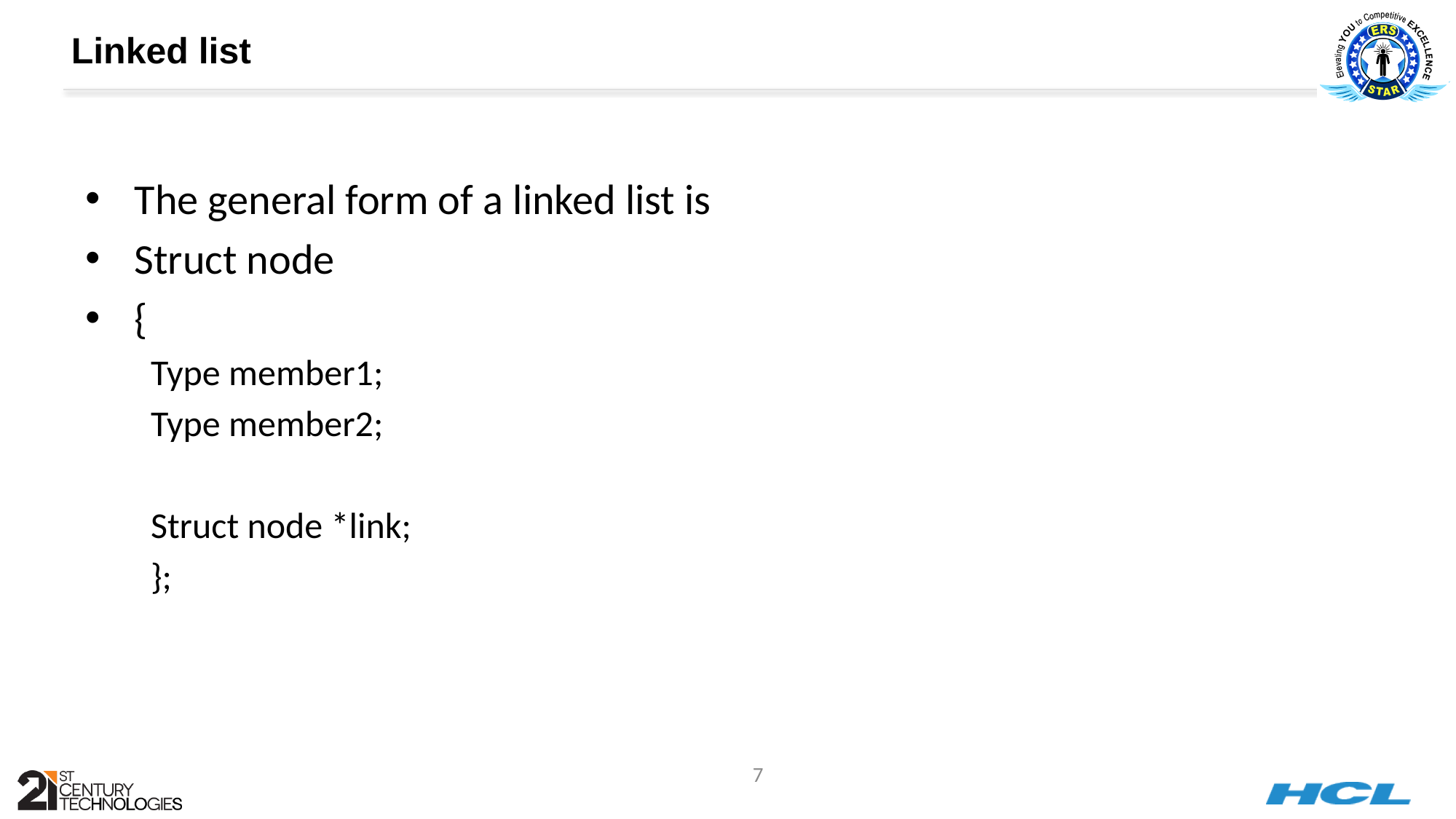

# Linked list
The general form of a linked list is
Struct node
{
Type member1;
Type member2;

Struct node *link;
};
7